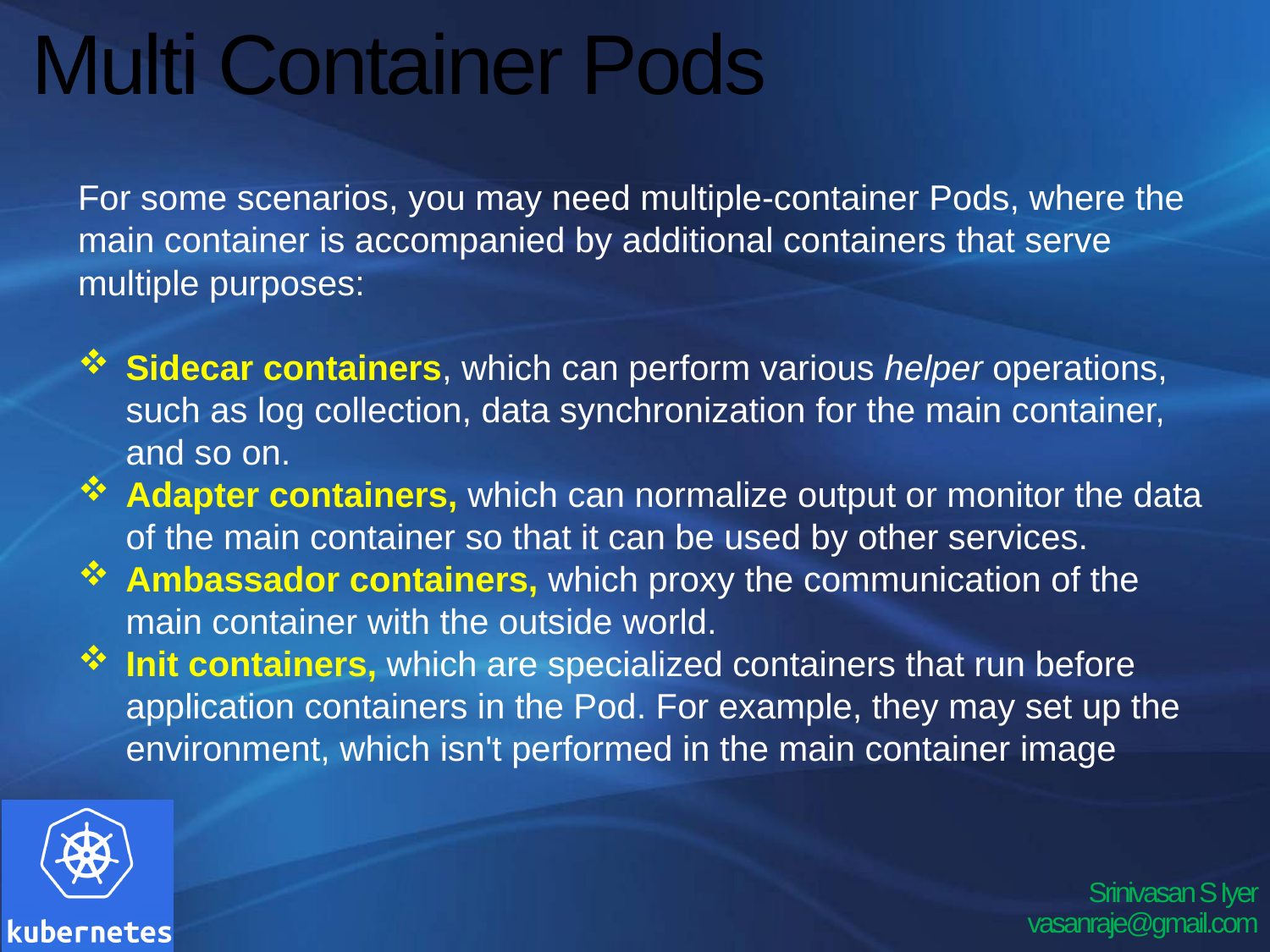

# Multi Container Pods
For some scenarios, you may need multiple-container Pods, where the main container is accompanied by additional containers that serve multiple purposes:

Sidecar containers, which can perform various helper operations, such as log collection, data synchronization for the main container, and so on.
Adapter containers, which can normalize output or monitor the data of the main container so that it can be used by other services.
Ambassador containers, which proxy the communication of the main container with the outside world.
Init containers, which are specialized containers that run before application containers in the Pod. For example, they may set up the environment, which isn't performed in the main container image